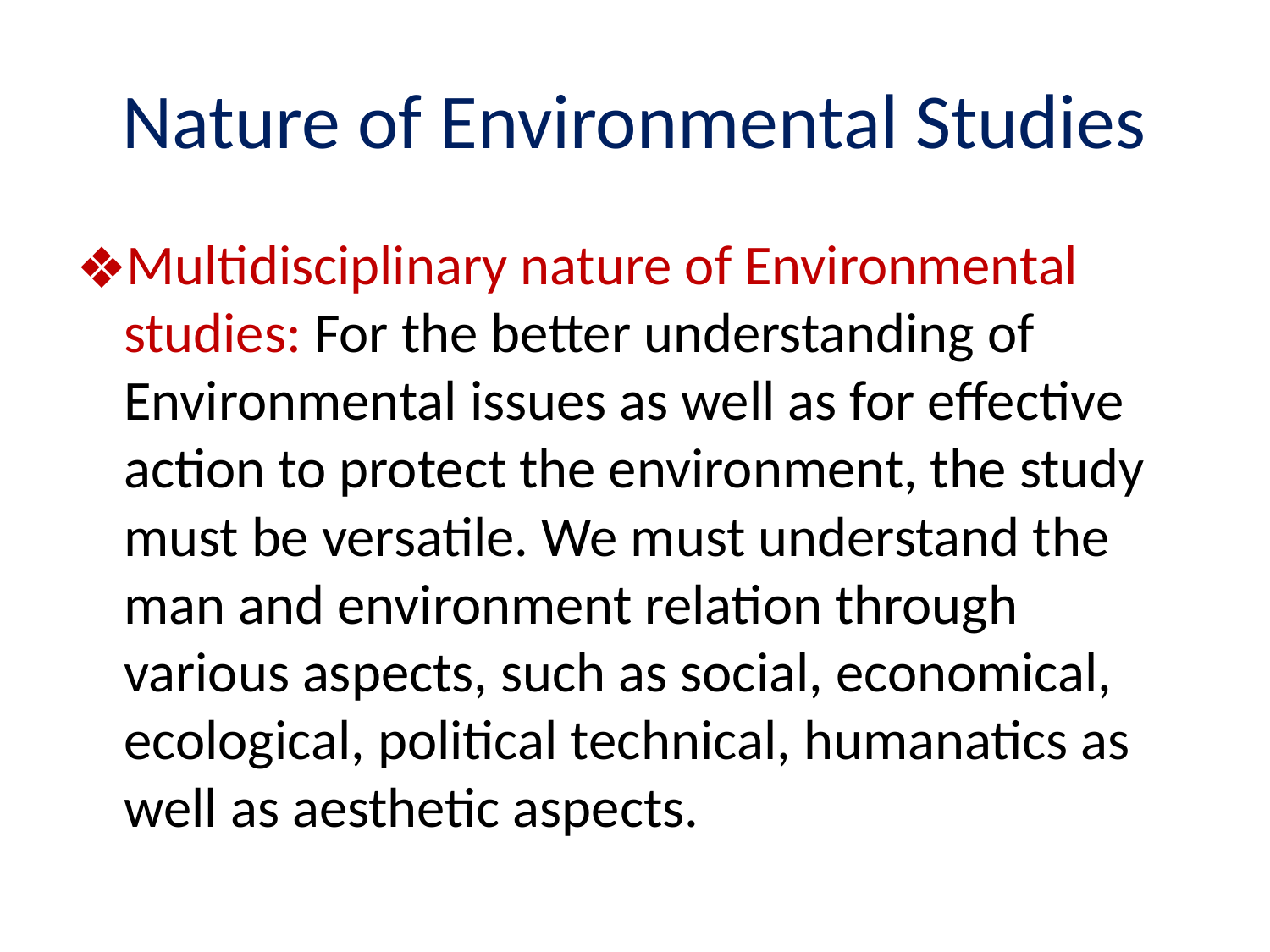

# Nature of Environmental Studies
Multidisciplinary nature of Environmental studies: For the better understanding of Environmental issues as well as for effective action to protect the environment, the study must be versatile. We must understand the man and environment relation through various aspects, such as social, economical, ecological, political technical, humanatics as well as aesthetic aspects.